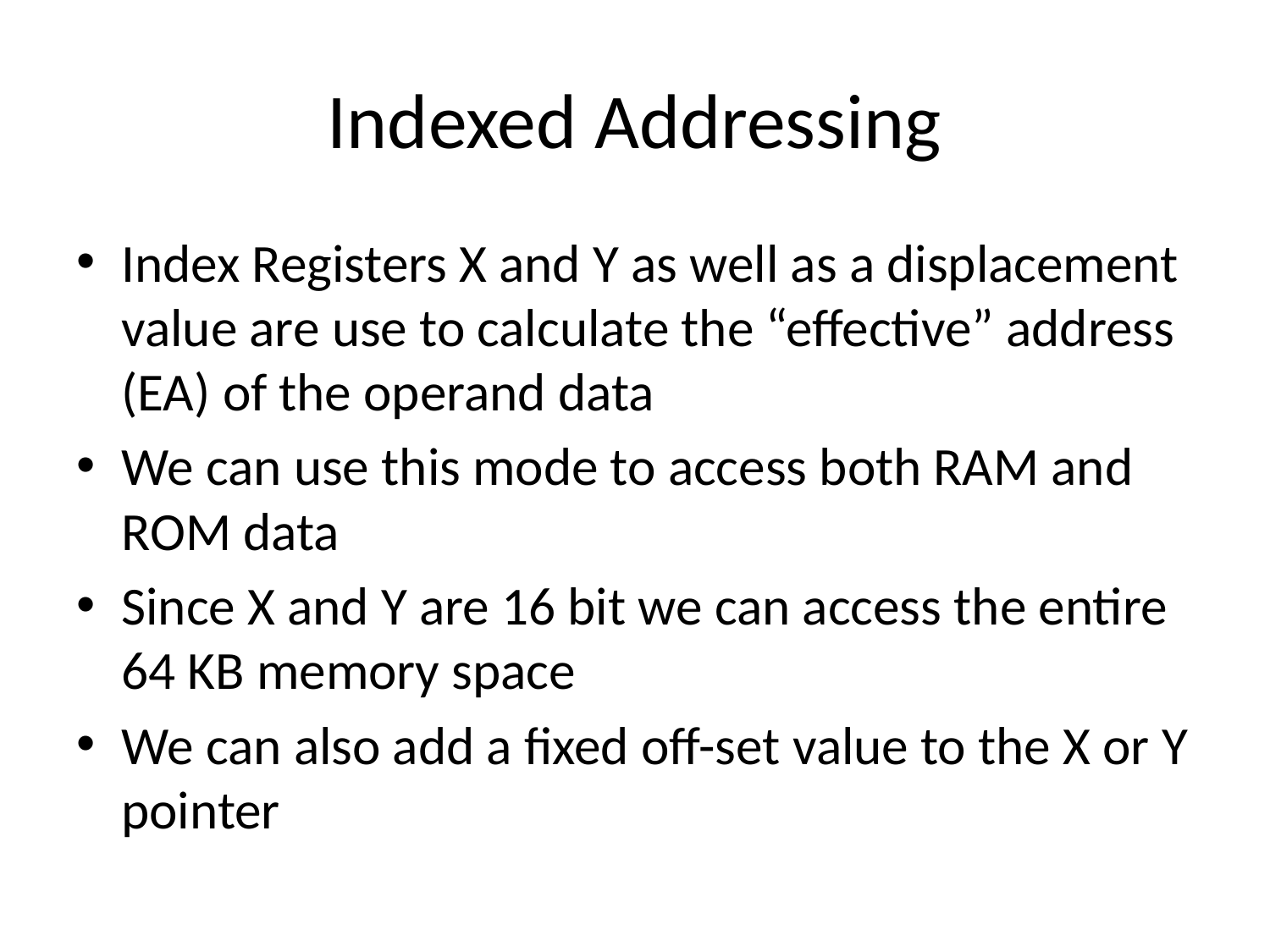

# Indexed Addressing
Index Registers X and Y as well as a displacement value are use to calculate the “effective” address (EA) of the operand data
We can use this mode to access both RAM and ROM data
Since X and Y are 16 bit we can access the entire 64 KB memory space
We can also add a fixed off-set value to the X or Y pointer